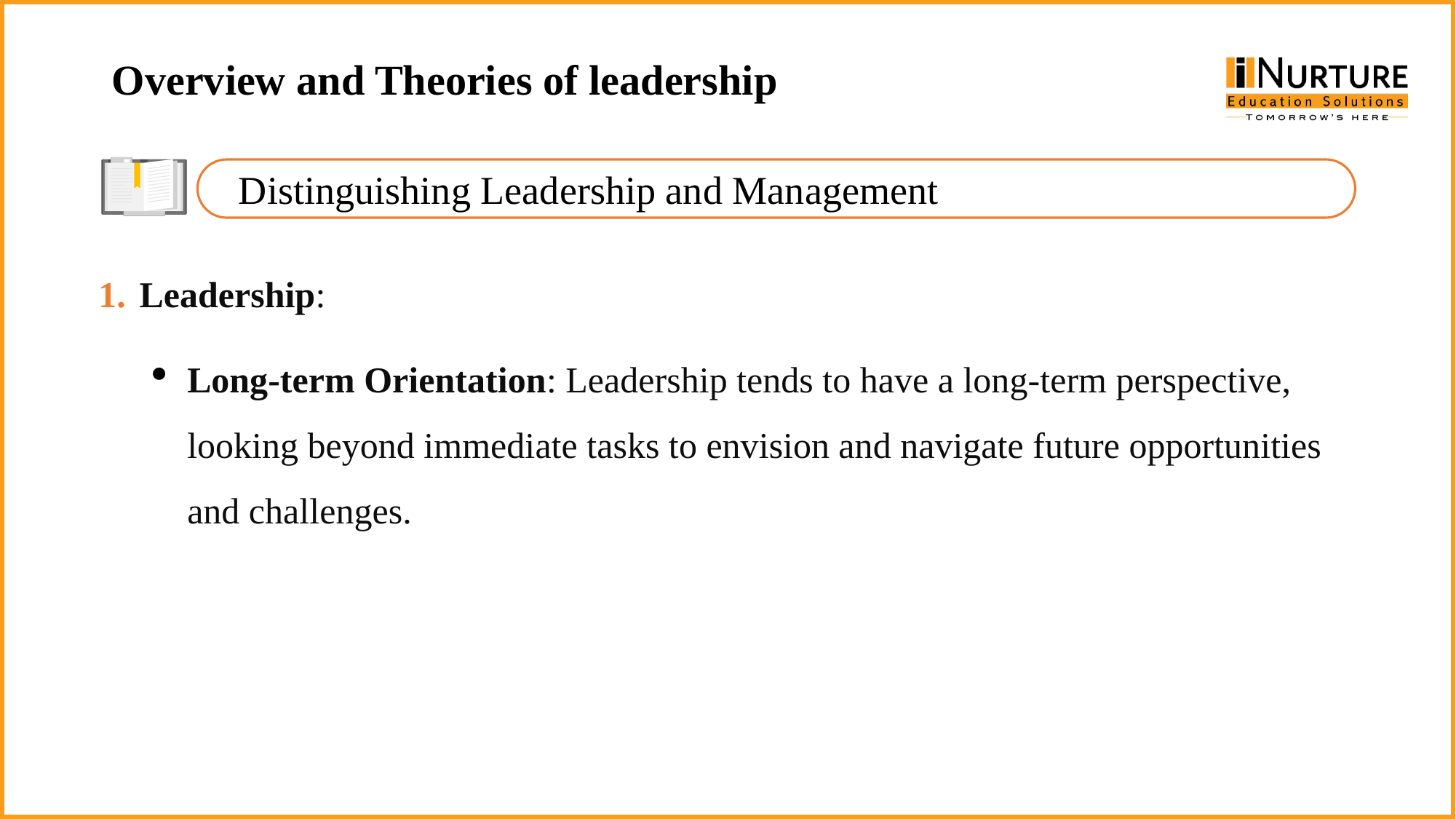

Overview and Theories of leadership

Distinguishing Leadership and Management

Leadership:
Long-term Orientation: Leadership tends to have a long-term perspective, looking beyond immediate tasks to envision and navigate future opportunities and challenges.